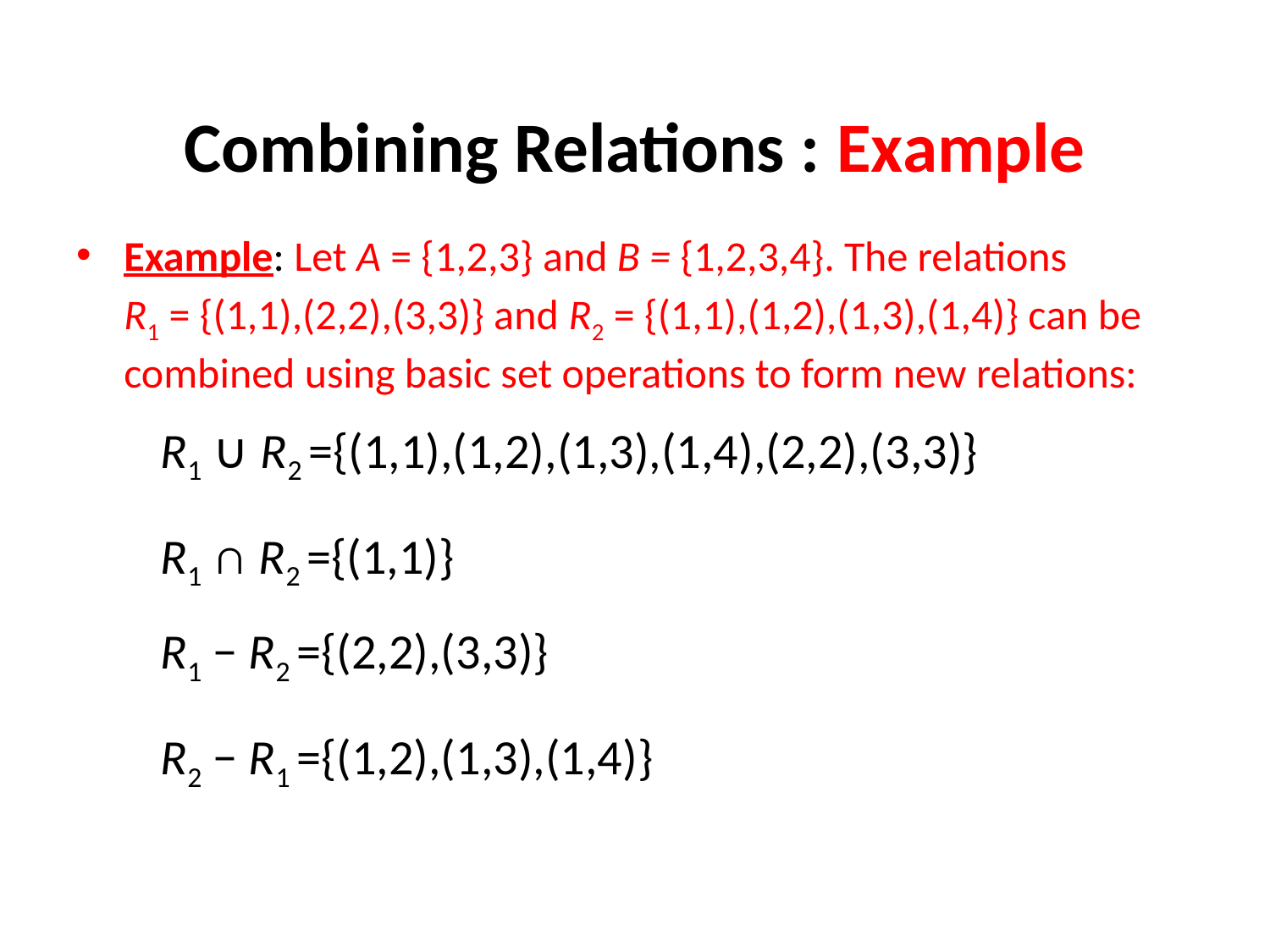

# Combining Relations : Example
Example: Let A = {1,2,3} and B = {1,2,3,4}. The relations
	R1 = {(1,1),(2,2),(3,3)} and R2 = {(1,1),(1,2),(1,3),(1,4)} can be combined using basic set operations to form new relations:
R1 ∪ R2 ={(1,1),(1,2),(1,3),(1,4),(2,2),(3,3)}
R1 ∩ R2 ={(1,1)}
R1 − R2 ={(2,2),(3,3)}
R2 − R1 ={(1,2),(1,3),(1,4)}